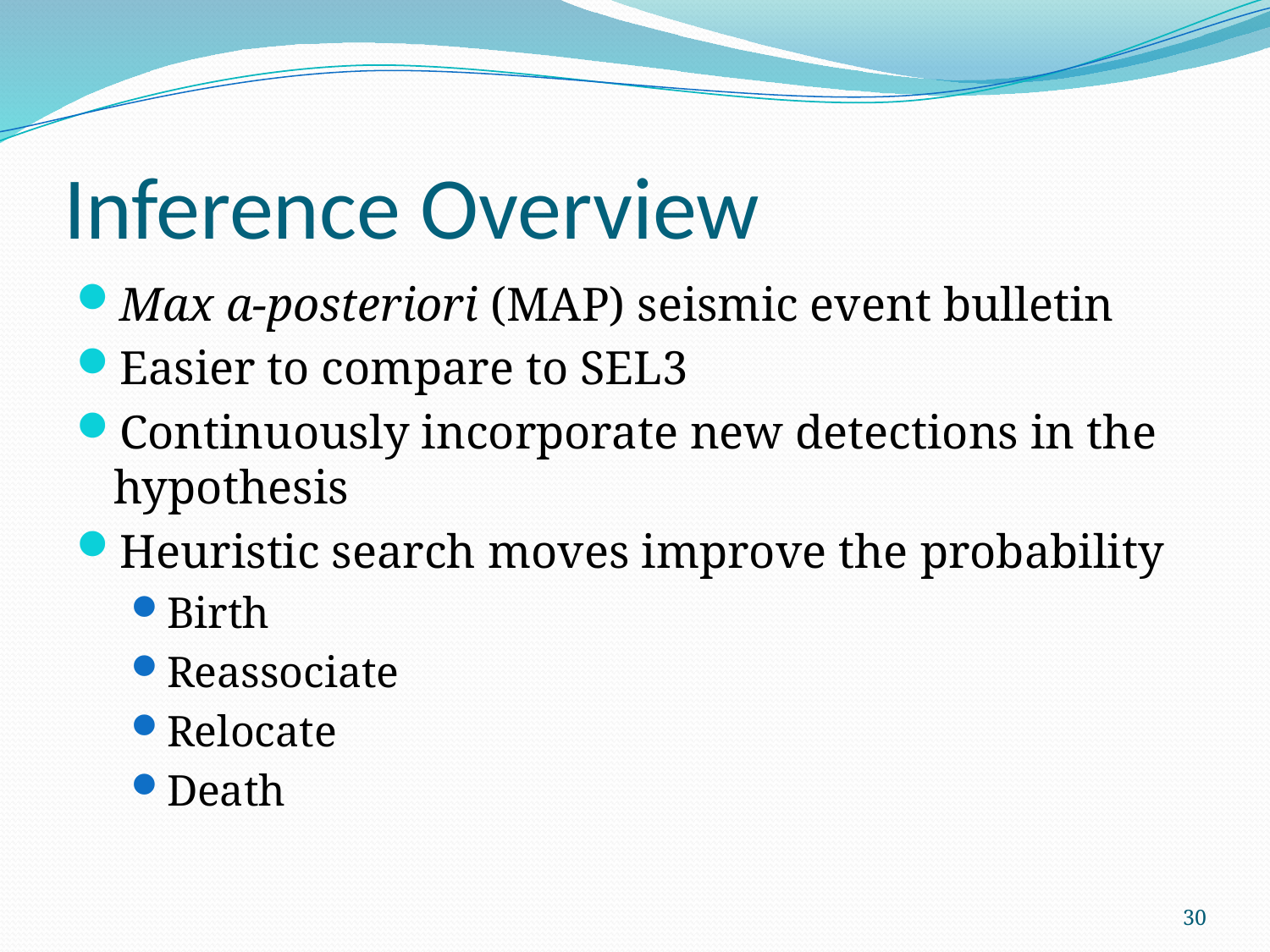

# Inference Overview
Max a-posteriori (MAP) seismic event bulletin
Easier to compare to SEL3
Continuously incorporate new detections in the hypothesis
Heuristic search moves improve the probability
Birth
Reassociate
Relocate
Death
30